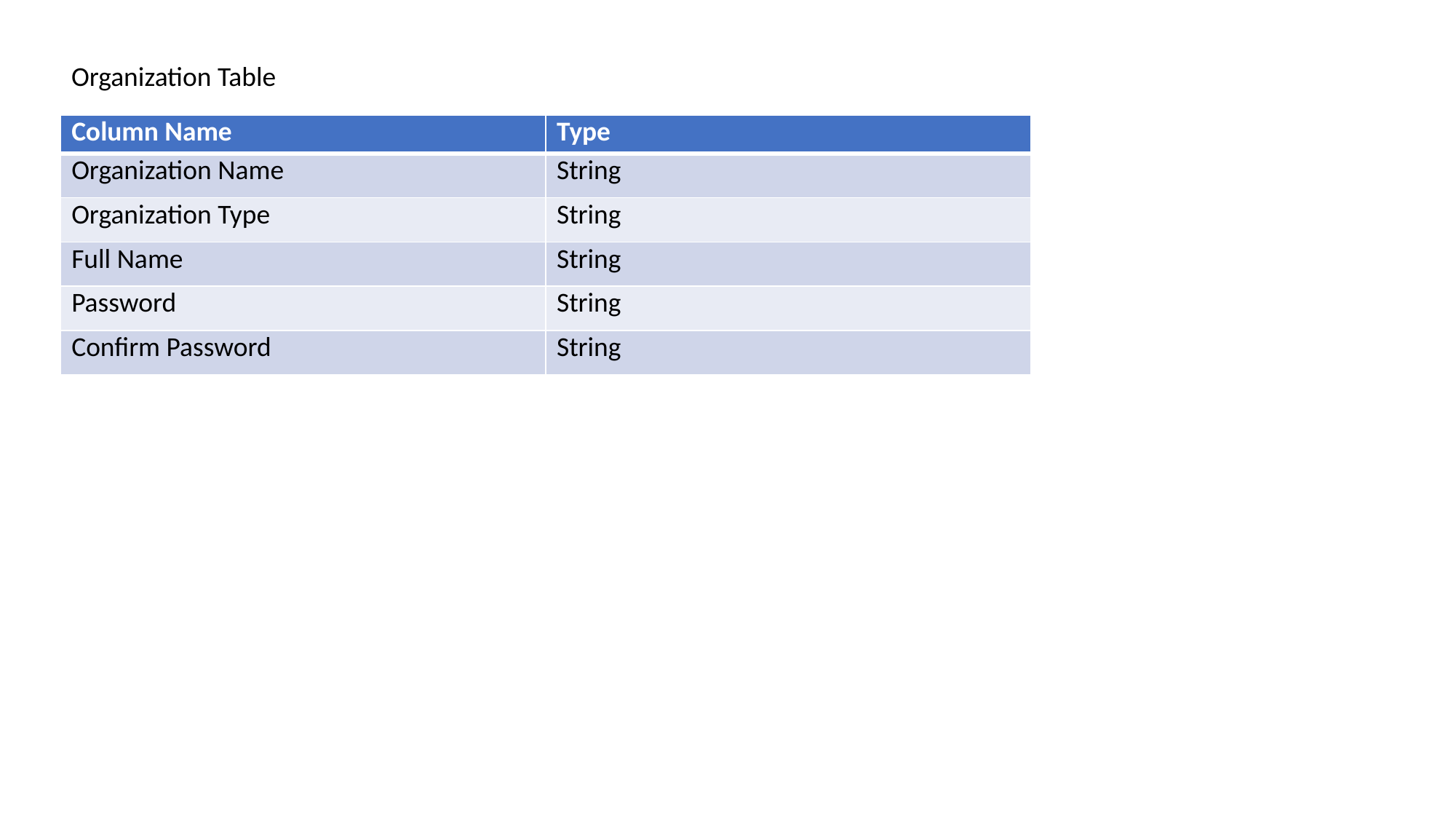

Organization Table
| Column Name | Type |
| --- | --- |
| Organization Name | String |
| Organization Type | String |
| Full Name | String |
| Password | String |
| Confirm Password | String |